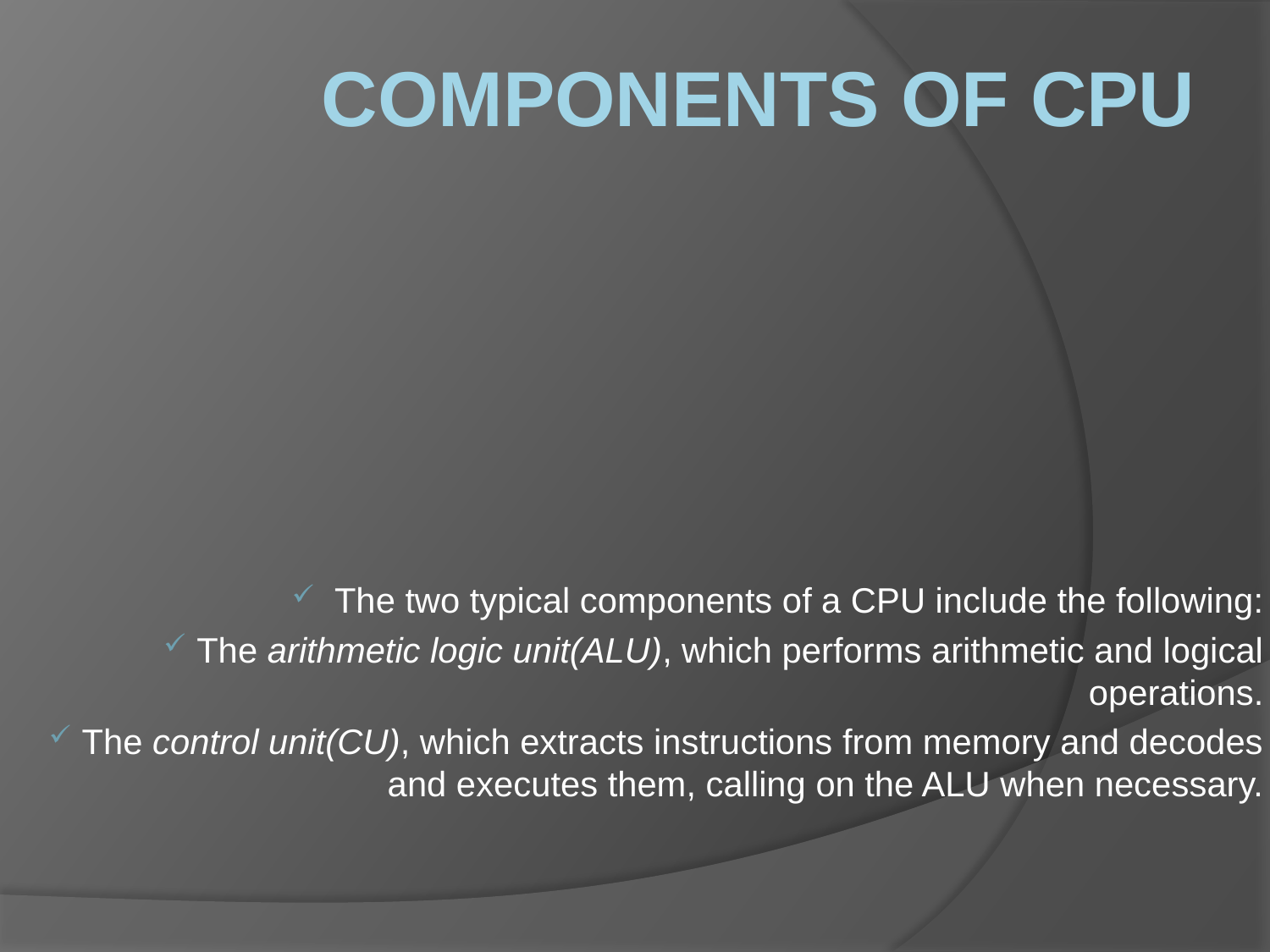

# COMPONENTS OF CPU
  The two typical components of a CPU include the following:
 The arithmetic logic unit(ALU), which performs arithmetic and logical operations.
 The control unit(CU), which extracts instructions from memory and decodes and executes them, calling on the ALU when necessary.